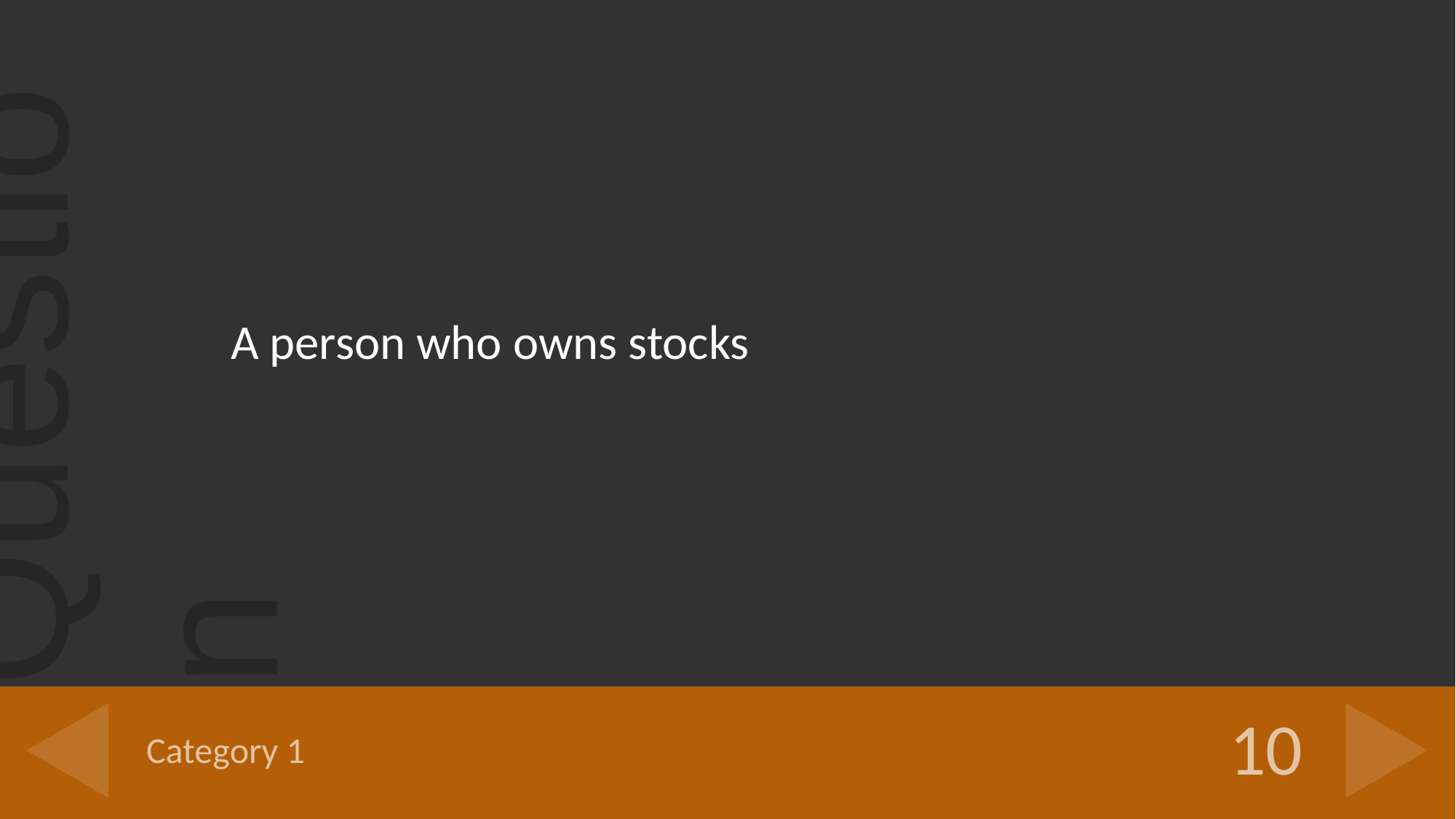

A person who owns stocks
# Category 1
10